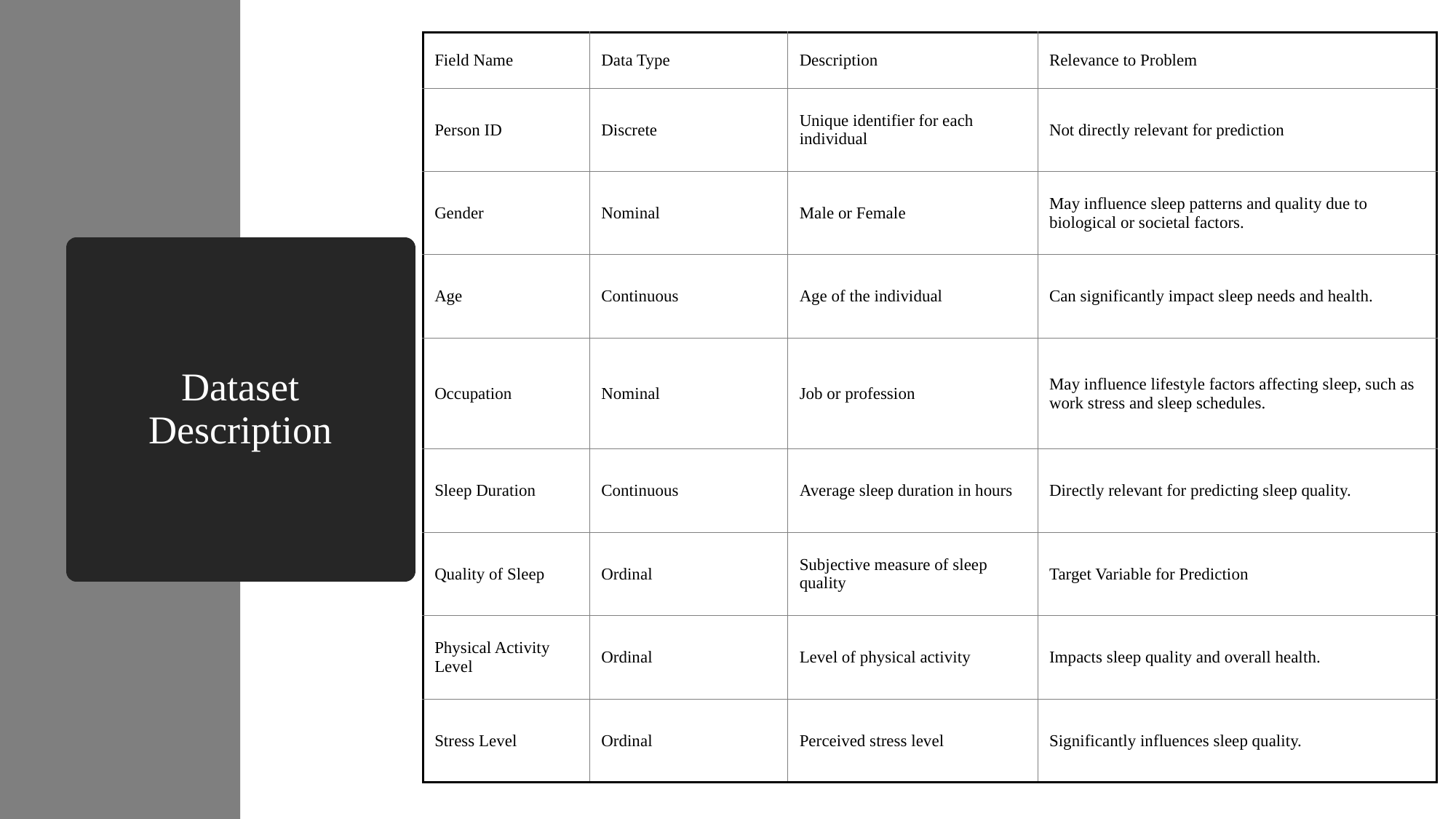

| Field Name | Data Type | Description | Relevance to Problem |
| --- | --- | --- | --- |
| Person ID | Discrete | Unique identifier for each individual | Not directly relevant for prediction |
| Gender | Nominal | Male or Female | May influence sleep patterns and quality due to biological or societal factors. |
| Age | Continuous | Age of the individual | Can significantly impact sleep needs and health. |
| Occupation | Nominal | Job or profession | May influence lifestyle factors affecting sleep, such as work stress and sleep schedules. |
| Sleep Duration | Continuous | Average sleep duration in hours | Directly relevant for predicting sleep quality. |
| Quality of Sleep | Ordinal | Subjective measure of sleep quality | Target Variable for Prediction |
| Physical Activity Level | Ordinal | Level of physical activity | Impacts sleep quality and overall health. |
| Stress Level | Ordinal | Perceived stress level | Significantly influences sleep quality. |
# Dataset Description